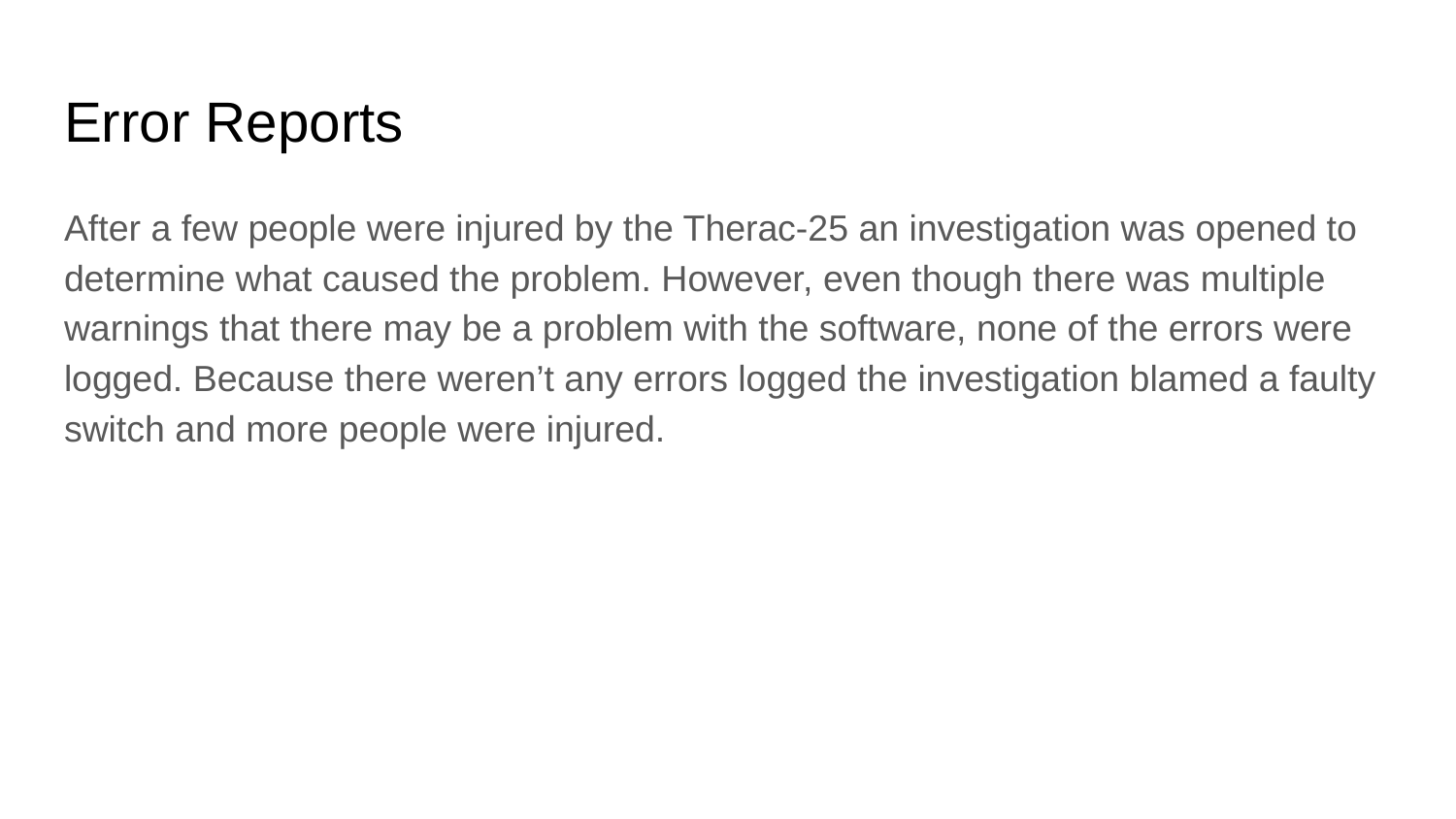

# Error Reports
After a few people were injured by the Therac-25 an investigation was opened to determine what caused the problem. However, even though there was multiple warnings that there may be a problem with the software, none of the errors were logged. Because there weren’t any errors logged the investigation blamed a faulty switch and more people were injured.